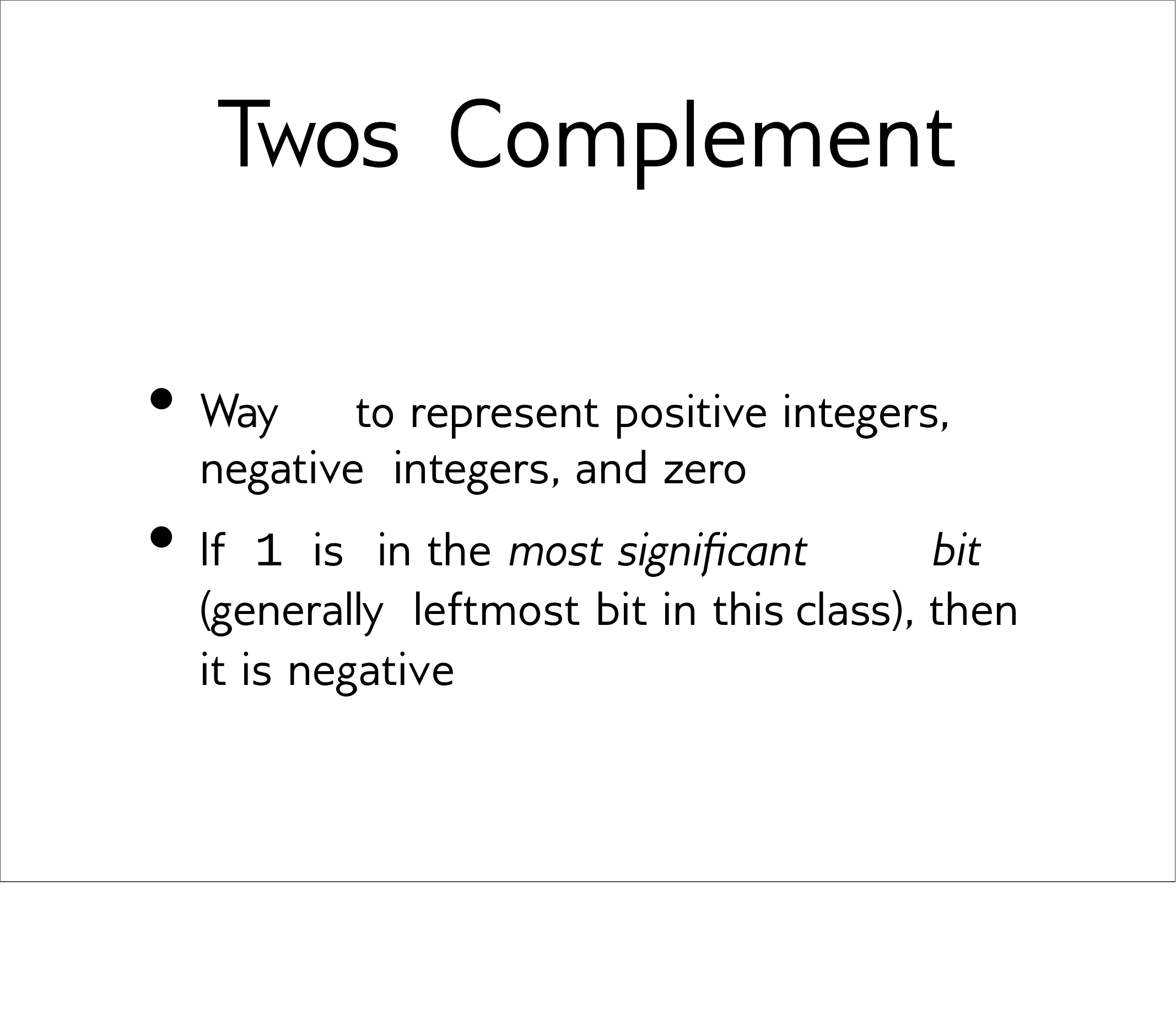

# Twos	Complement
Way	to represent positive integers, negative  integers, and zero
If	1 is	in the most significant	bit (generally  leftmost bit in this	class), then it is negative